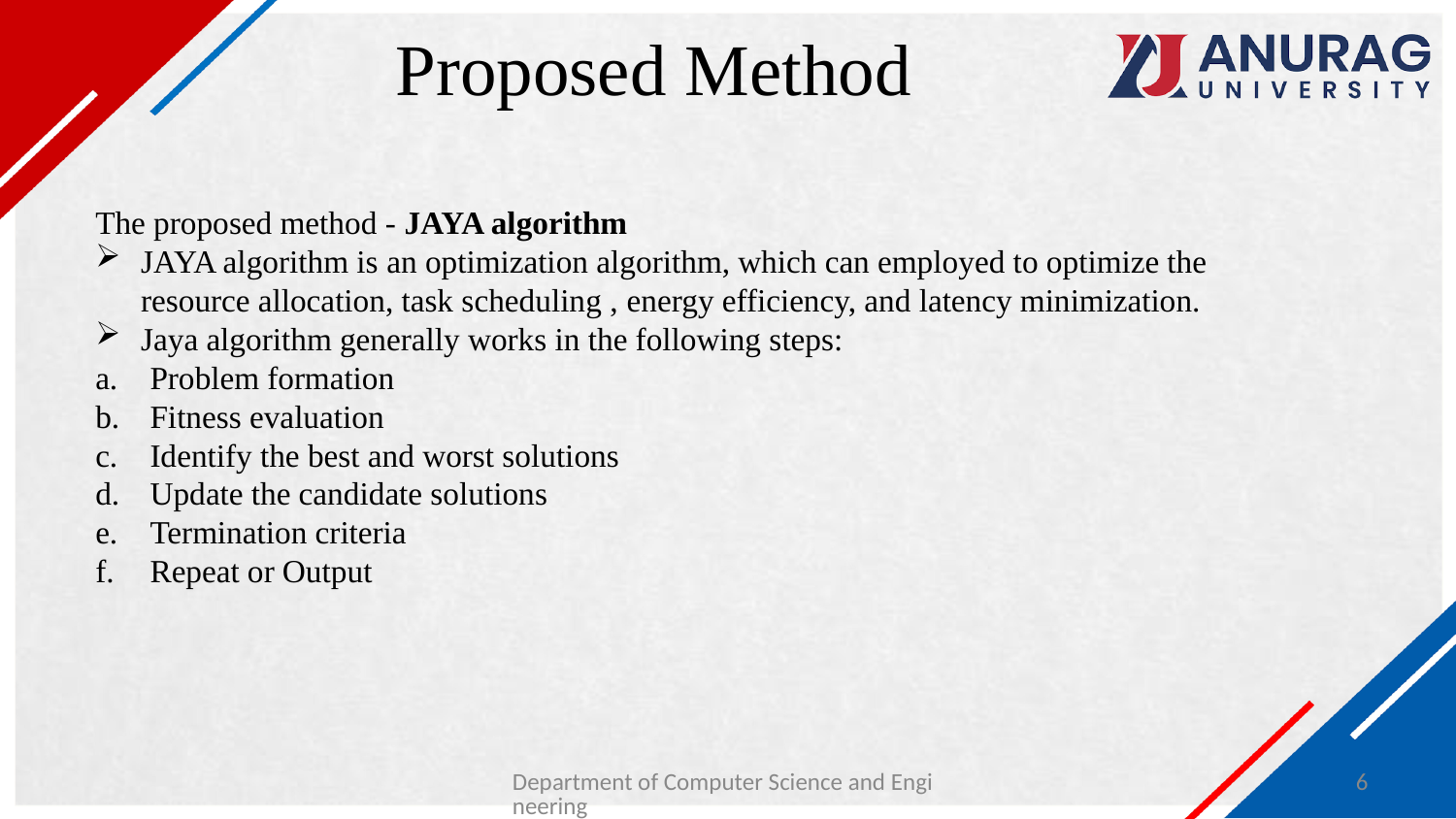

# Proposed Method
The proposed method - JAYA algorithm
JAYA algorithm is an optimization algorithm, which can employed to optimize the resource allocation, task scheduling , energy efficiency, and latency minimization.
Jaya algorithm generally works in the following steps:
Problem formation
Fitness evaluation
Identify the best and worst solutions
Update the candidate solutions
Termination criteria
Repeat or Output

Department of Computer Science and Engineering
6